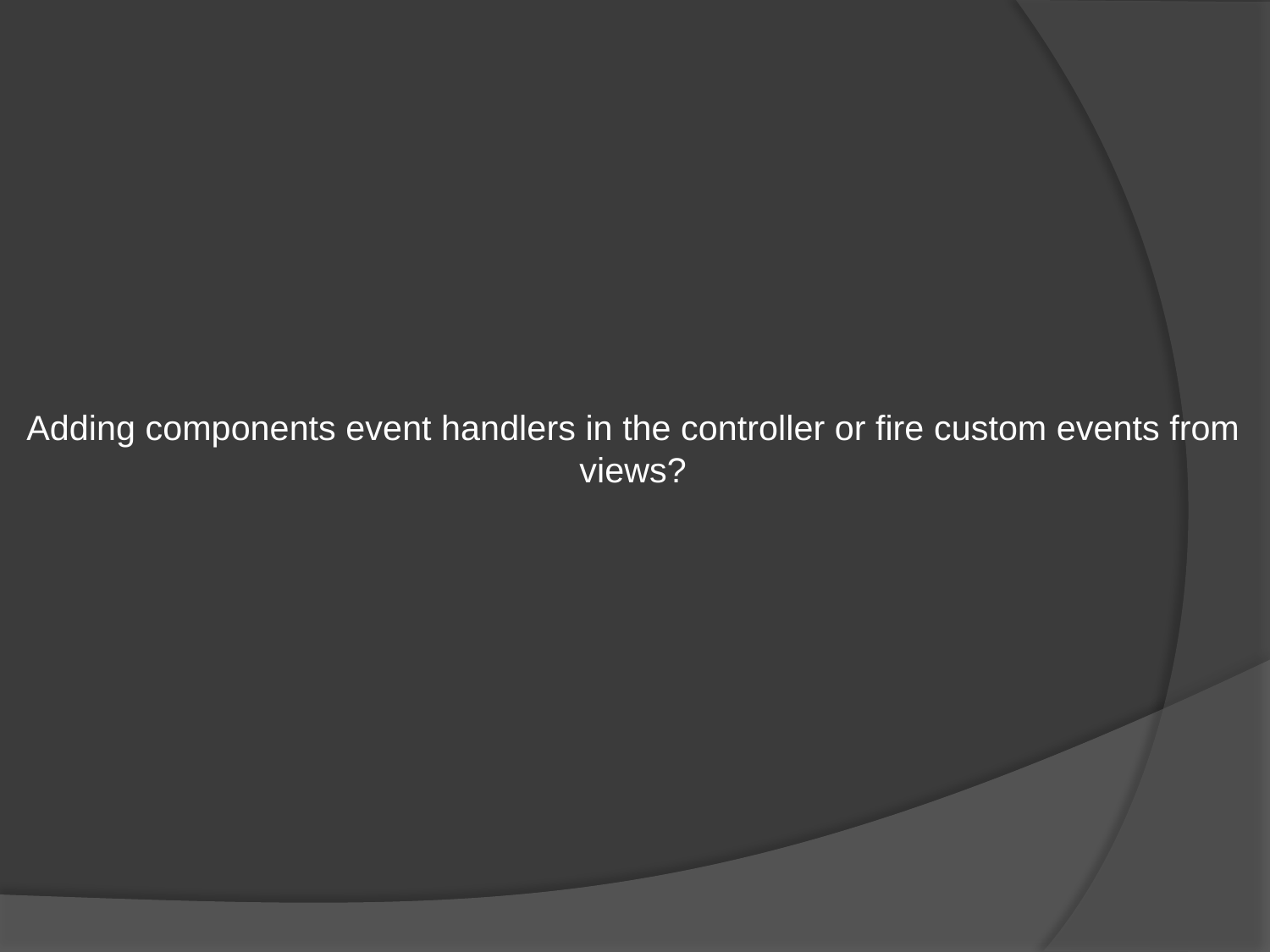

# Adding components event handlers in the controller or fire custom events from views?